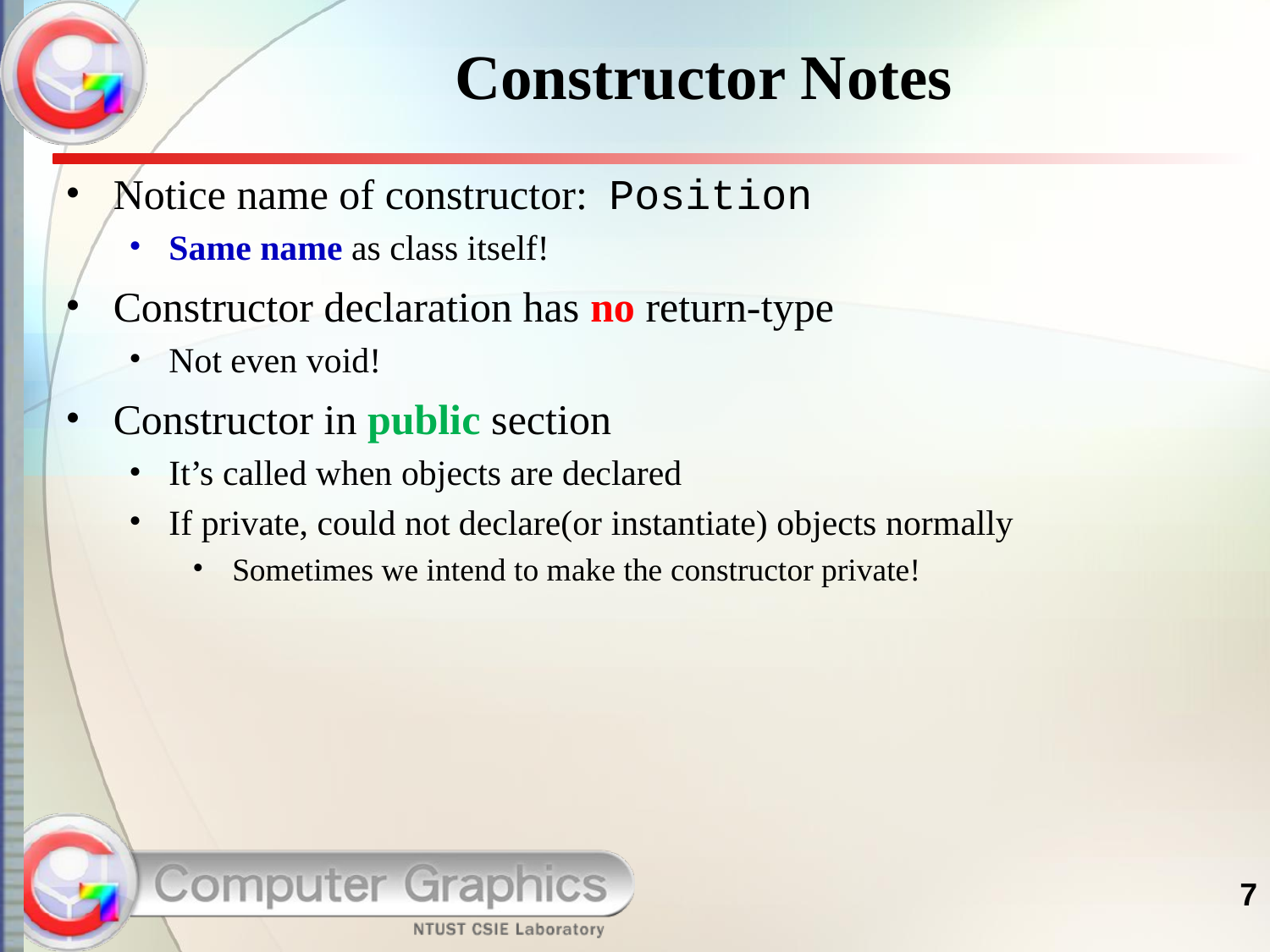

# Constructor Notes
Notice name of constructor: Position
Same name as class itself!
Constructor declaration has no return-type
Not even void!
Constructor in public section
It’s called when objects are declared
If private, could not declare(or instantiate) objects normally
Sometimes we intend to make the constructor private!

7